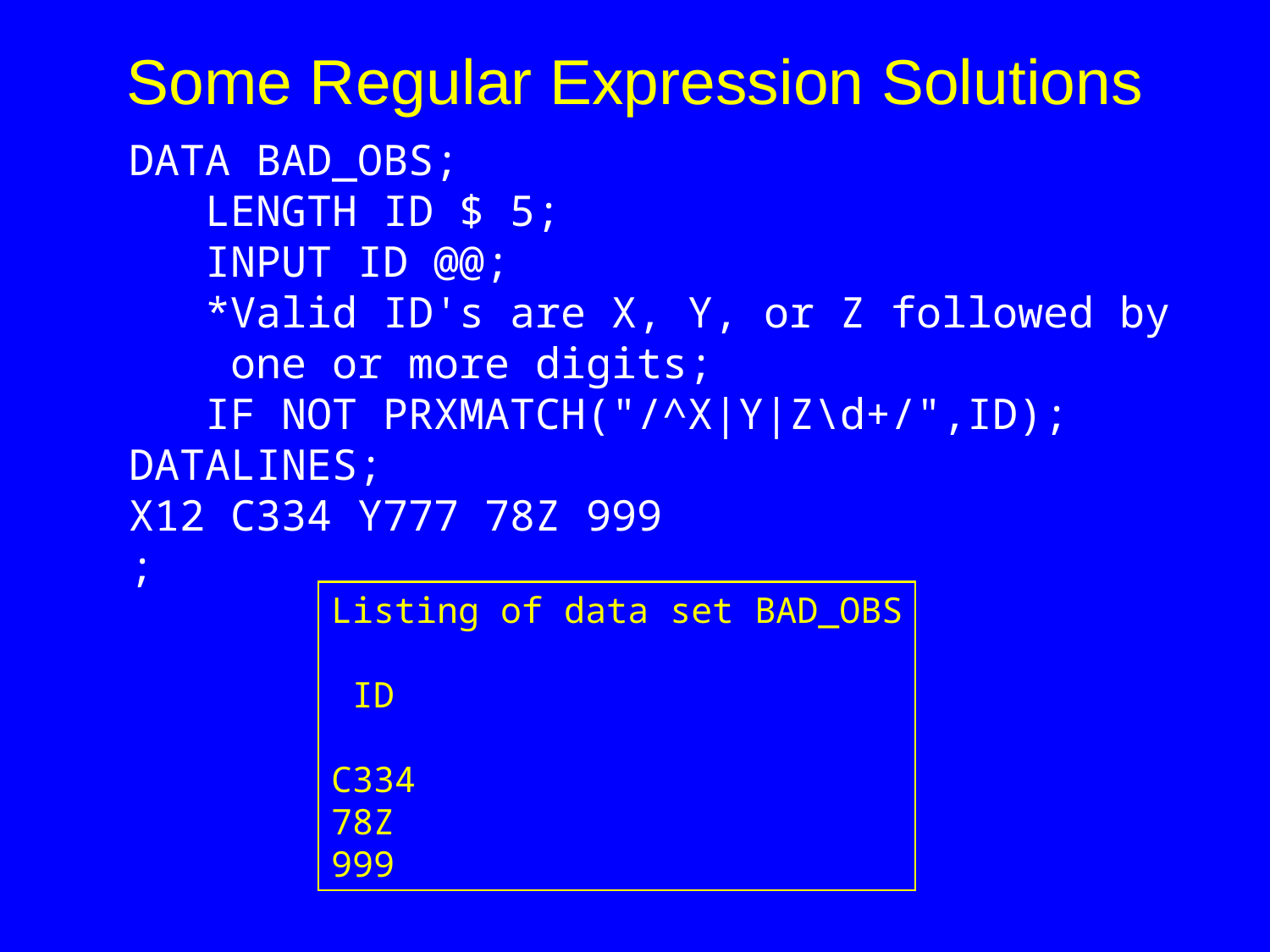

# Some Regular Expression Solutions
DATA BAD_OBS;
   LENGTH ID $ 5;
   INPUT ID @@;
   *Valid ID's are X, Y, or Z followed by
    one or more digits;
   IF NOT PRXMATCH("/^X|Y|Z\d+/",ID);
DATALINES;
X12 C334 Y777 78Z 999
;
Listing of data set BAD_OBS

 ID

C334
78Z
999